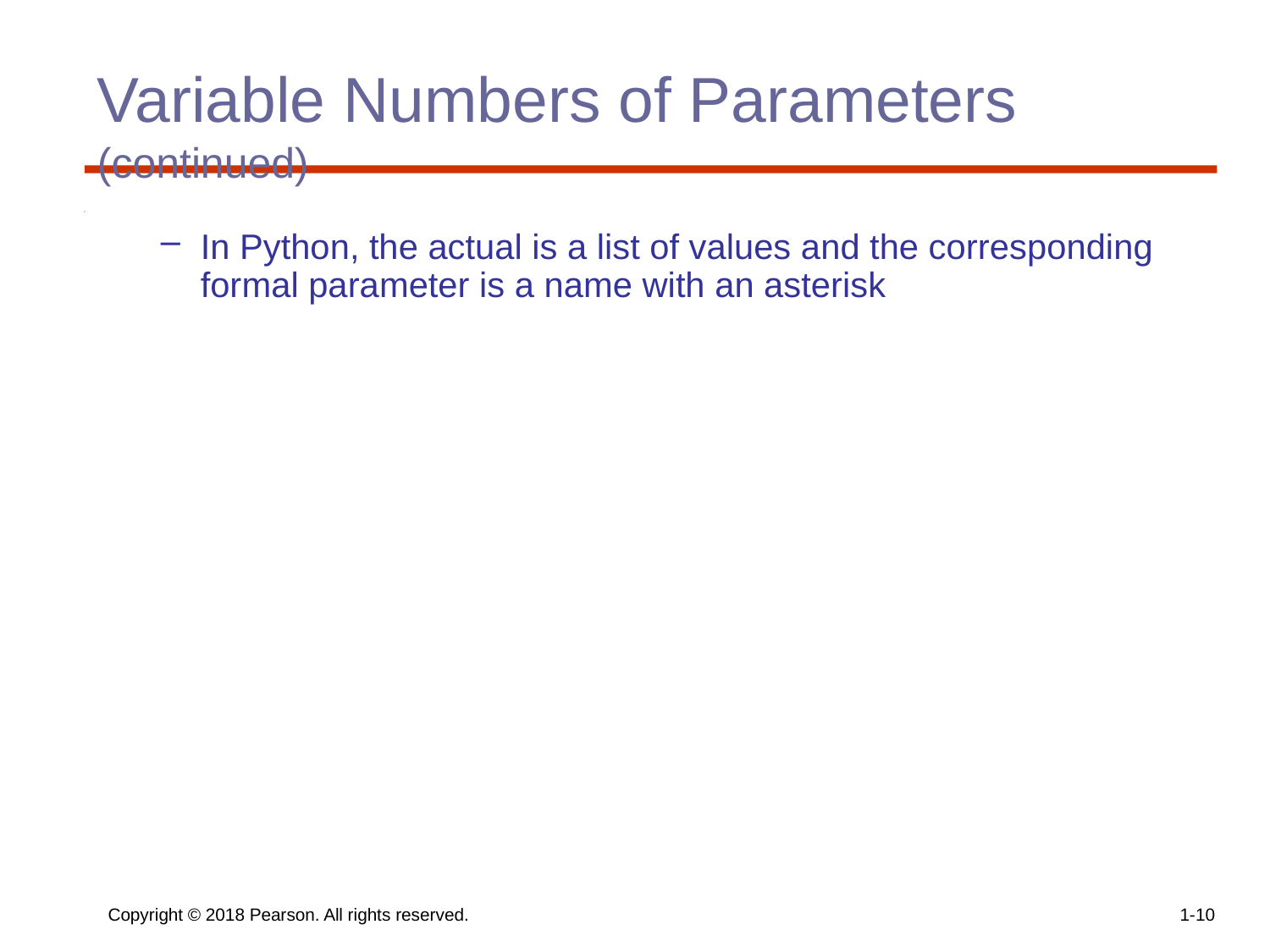

# Variable Numbers of Parameters (continued)
In Python, the actual is a list of values and the corresponding formal parameter is a name with an asterisk

Copyright © 2018 Pearson. All rights reserved.
1-10